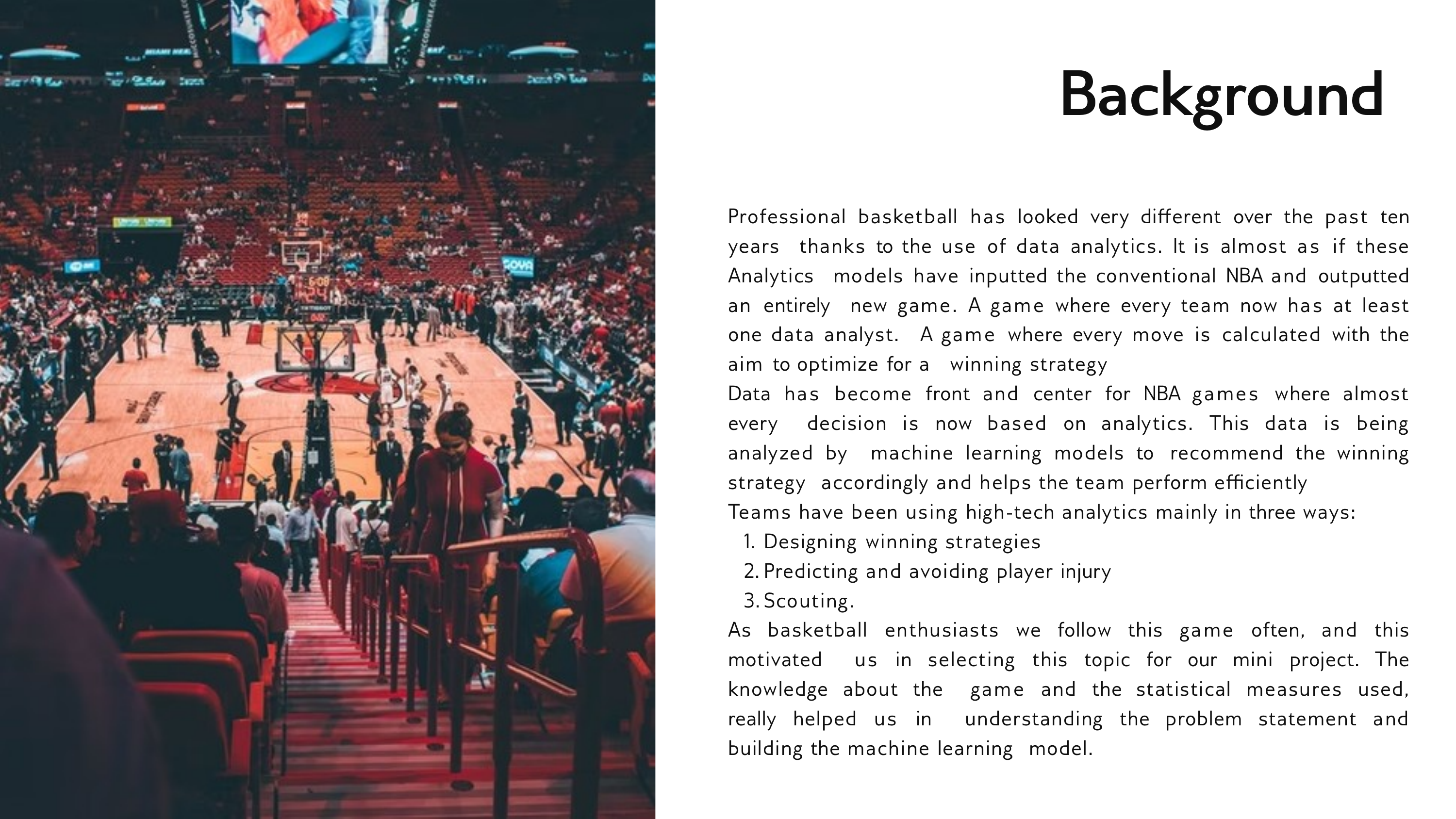

# Background
Professional basketball has looked very different over the past ten years  thanks to the use of data analytics. It is almost as if these Analytics  models have inputted the conventional NBA and outputted an entirely  new game. A game where every team now has at least one data analyst.  A game where every move is calculated with the aim to optimize for a  winning strategy
Data has become front and center for NBA games where almost every  decision is now based on analytics. This data is being analyzed by  machine learning models to recommend the winning strategy  accordingly and helps the team perform efficiently
Teams have been using high-tech analytics mainly in three ways:
Designing winning strategies
Predicting and avoiding player injury
Scouting.
As basketball enthusiasts we follow this game often, and this motivated  us in selecting this topic for our mini project. The knowledge about the  game and the statistical measures used, really helped us in  understanding the problem statement and building the machine learning  model.